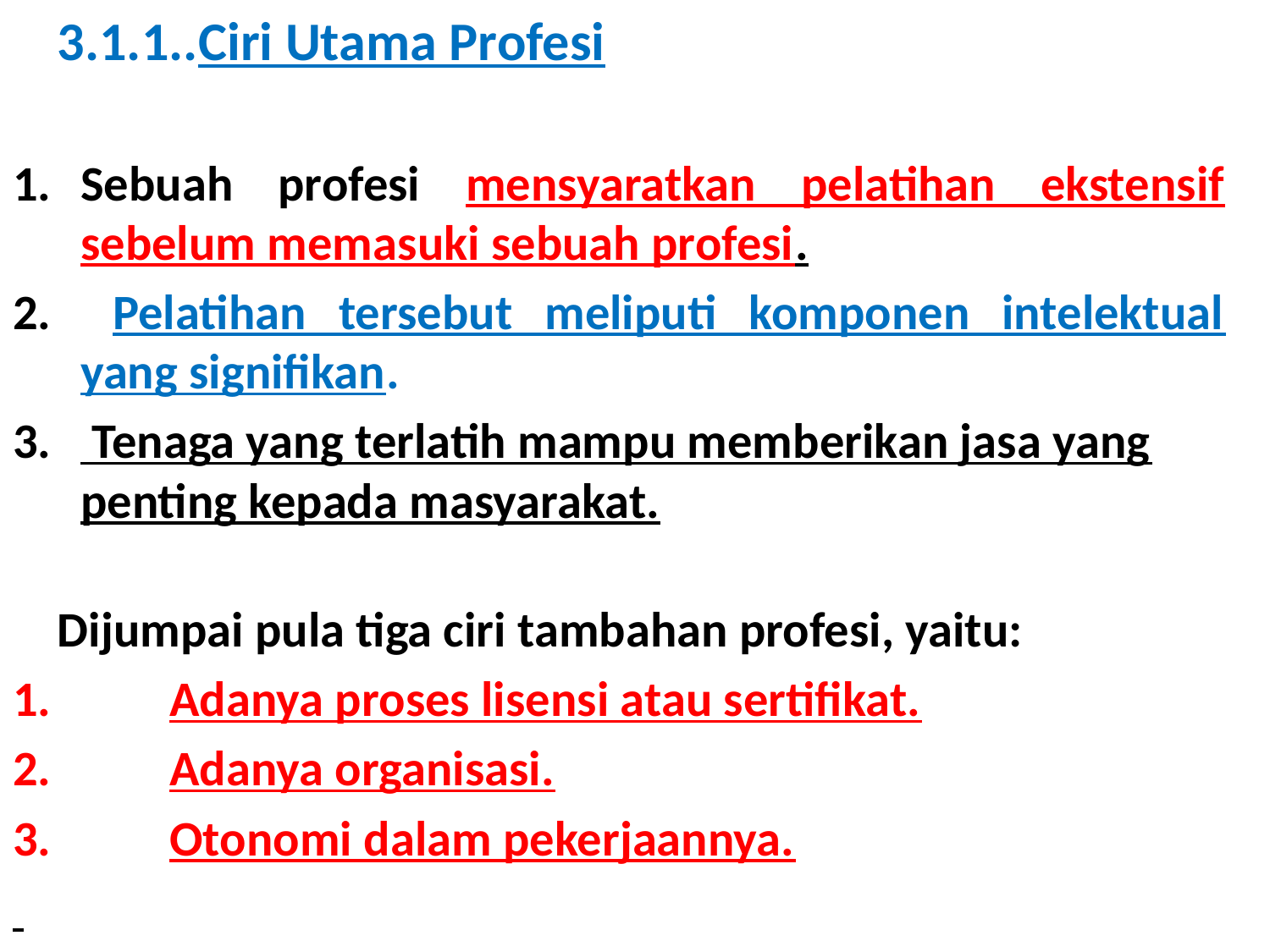

3.1.1..Ciri Utama Profesi

Sebuah profesi mensyaratkan pelatihan ekstensif sebelum memasuki sebuah profesi.
 Pelatihan tersebut meliputi komponen intelektual yang signifikan.
 Tenaga yang terlatih mampu memberikan jasa yang penting kepada masyarakat.
    Dijumpai pula tiga ciri tambahan profesi, yaitu:
1. 	Adanya proses lisensi atau sertifikat.
2. 	Adanya organisasi.
3. 	Otonomi dalam pekerjaannya.